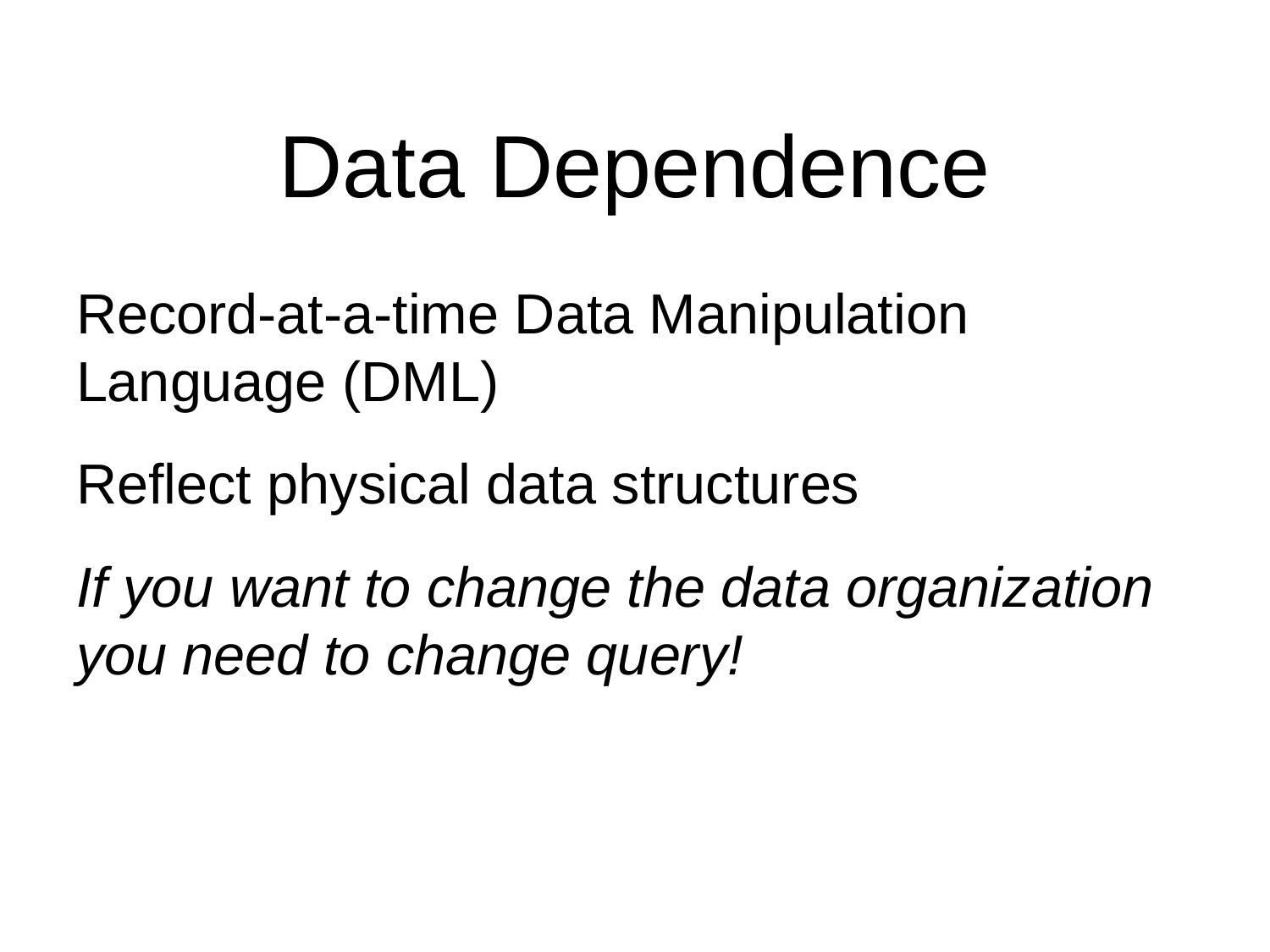

# Data Dependence
Record-at-a-time Data Manipulation Language (DML)
Reflect physical data structures
If you want to change the data organization you need to change query!